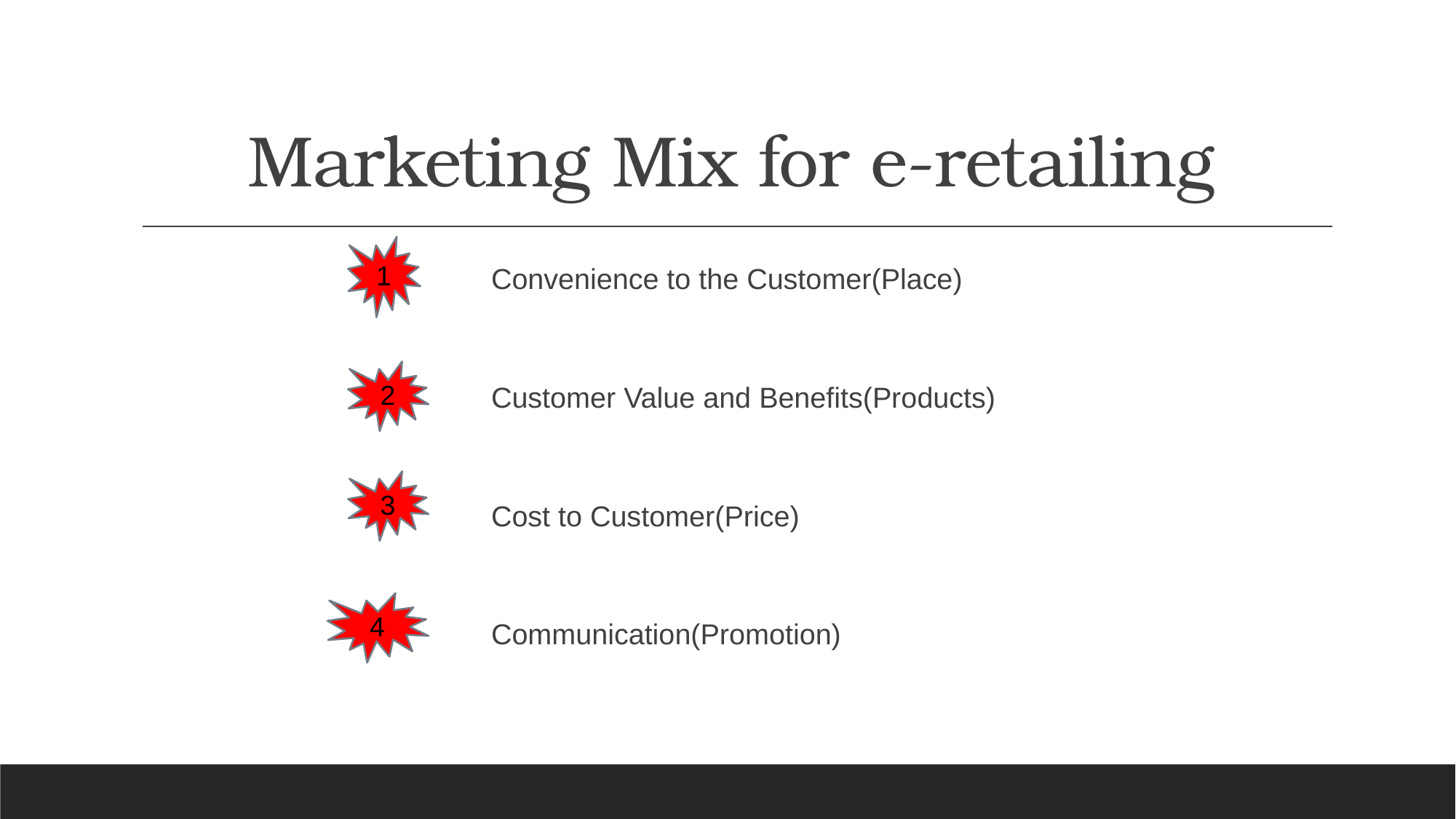

# Marketing Mix for e-retailing
1
                                             Convenience to the Customer(Place)

                                             Customer Value and Benefits(Products)

                                             Cost to Customer(Price)

                                             Communication(Promotion)
2
3
4